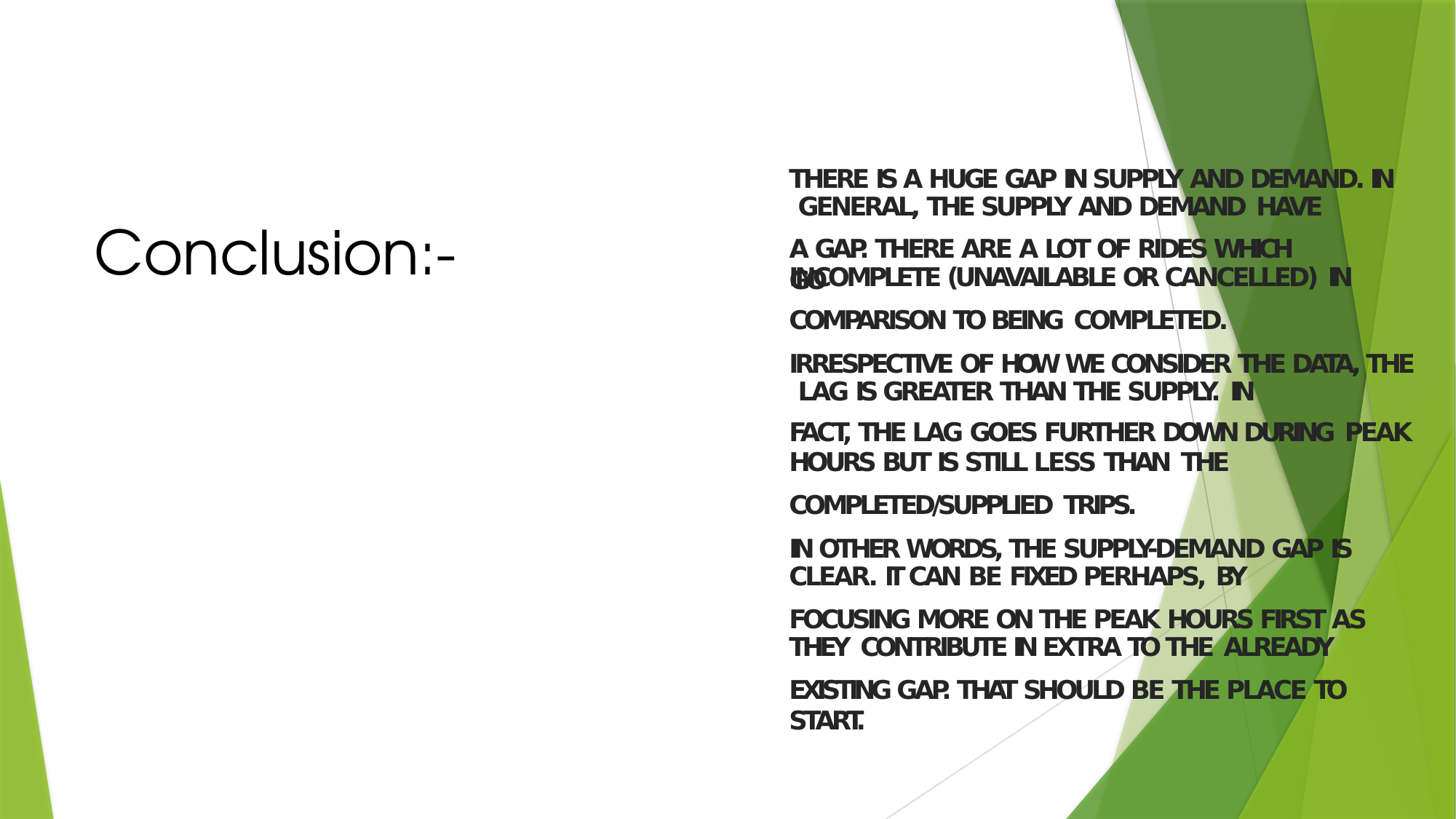

THERE IS A HUGE GAP IN SUPPLY AND DEMAND. IN  GENERAL, THE SUPPLY AND DEMAND HAVE
Conclusion:-
A GAP. THERE ARE A LOT OF RIDES WHICH GO
INCOMPLETE (UNAVAILABLE OR CANCELLED) IN
COMPARISON TO BEING COMPLETED.
IRRESPECTIVE OF HOW WE CONSIDER THE DATA, THE  LAG IS GREATER THAN THE SUPPLY. IN
FACT, THE LAG GOES FURTHER DOWN DURING PEAK
HOURS BUT IS STILL LESS THAN THE
COMPLETED/SUPPLIED TRIPS.
IN OTHER WORDS, THE SUPPLY-DEMAND GAP IS  CLEAR. IT CAN BE FIXED PERHAPS, BY
FOCUSING MORE ON THE PEAK HOURS FIRST AS THEY  CONTRIBUTE IN EXTRA TO THE ALREADY
EXISTING GAP. THAT SHOULD BE THE PLACE TO START.